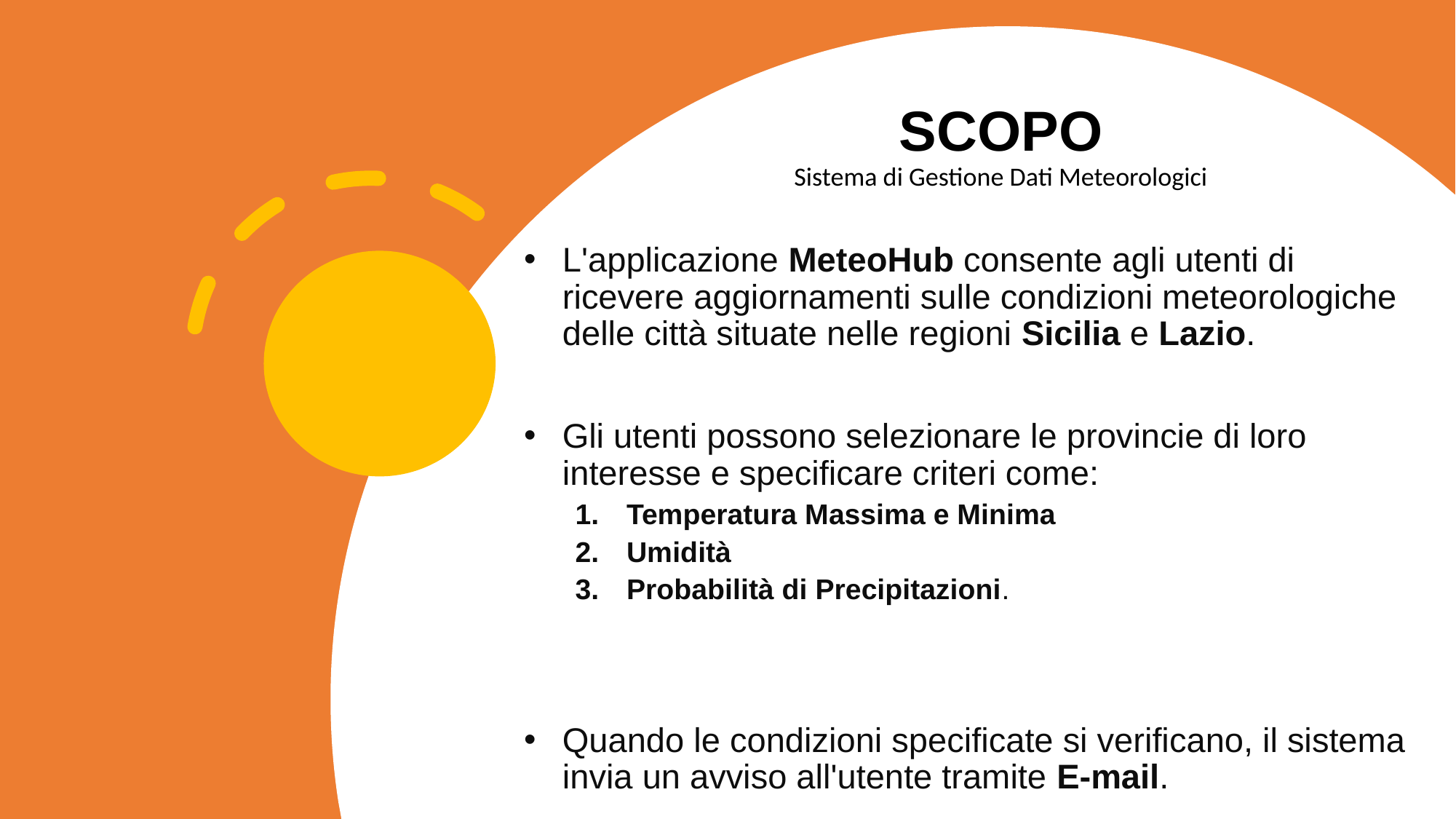

# SCOPO
Sistema di Gestione Dati Meteorologici

L'applicazione MeteoHub consente agli utenti di ricevere aggiornamenti sulle condizioni meteorologiche delle città situate nelle regioni Sicilia e Lazio.

Gli utenti possono selezionare le provincie di loro interesse e specificare criteri come:
Temperatura Massima e Minima
Umidità
Probabilità di Precipitazioni.

Quando le condizioni specificate si verificano, il sistema invia un avviso all'utente tramite E-mail.